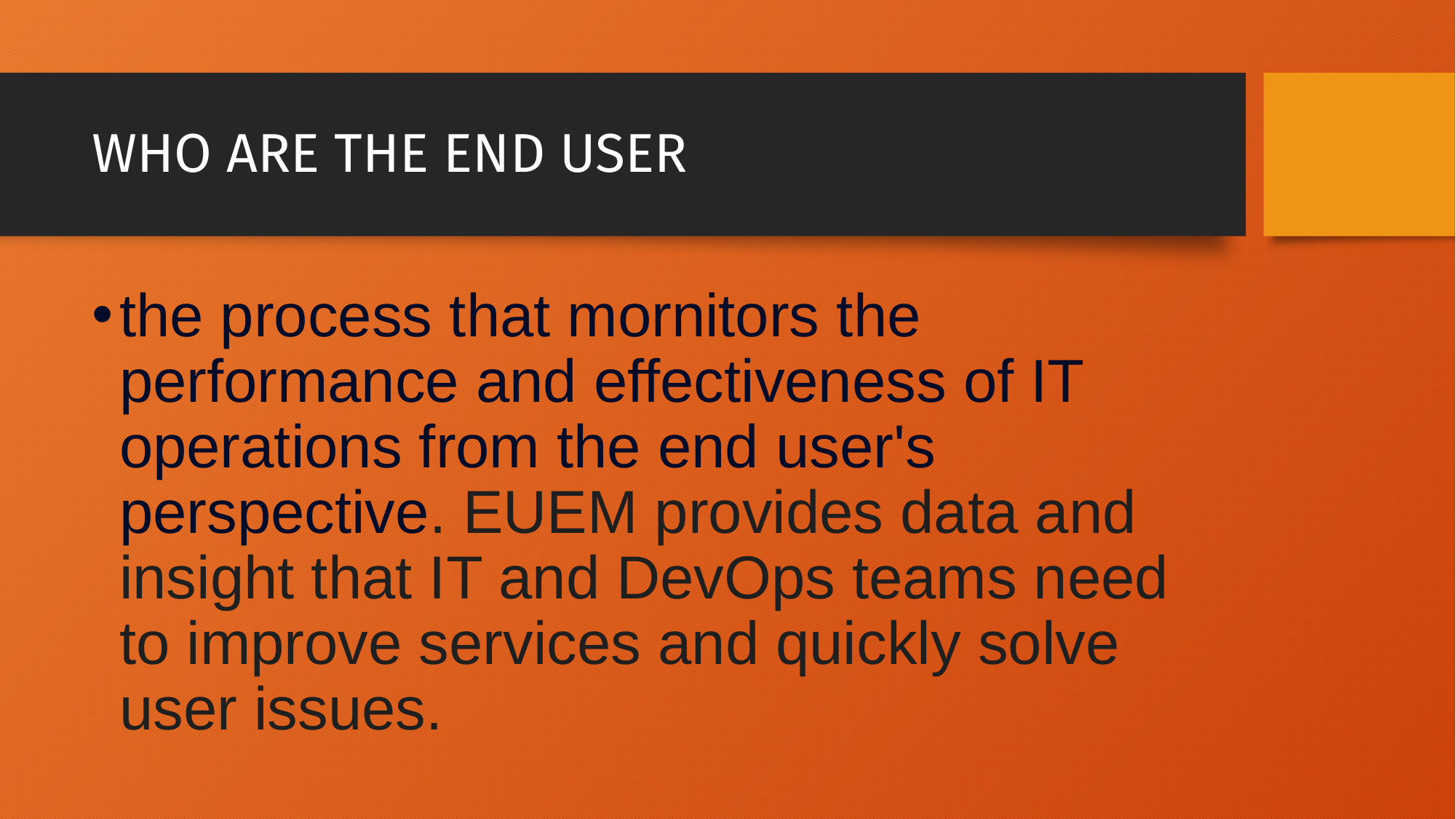

# WHO ARE THE END USER
the process that mornitors the performance and effectiveness of IT operations from the end user's perspective. EUEM provides data and insight that IT and DevOps teams need to improve services and quickly solve user issues.